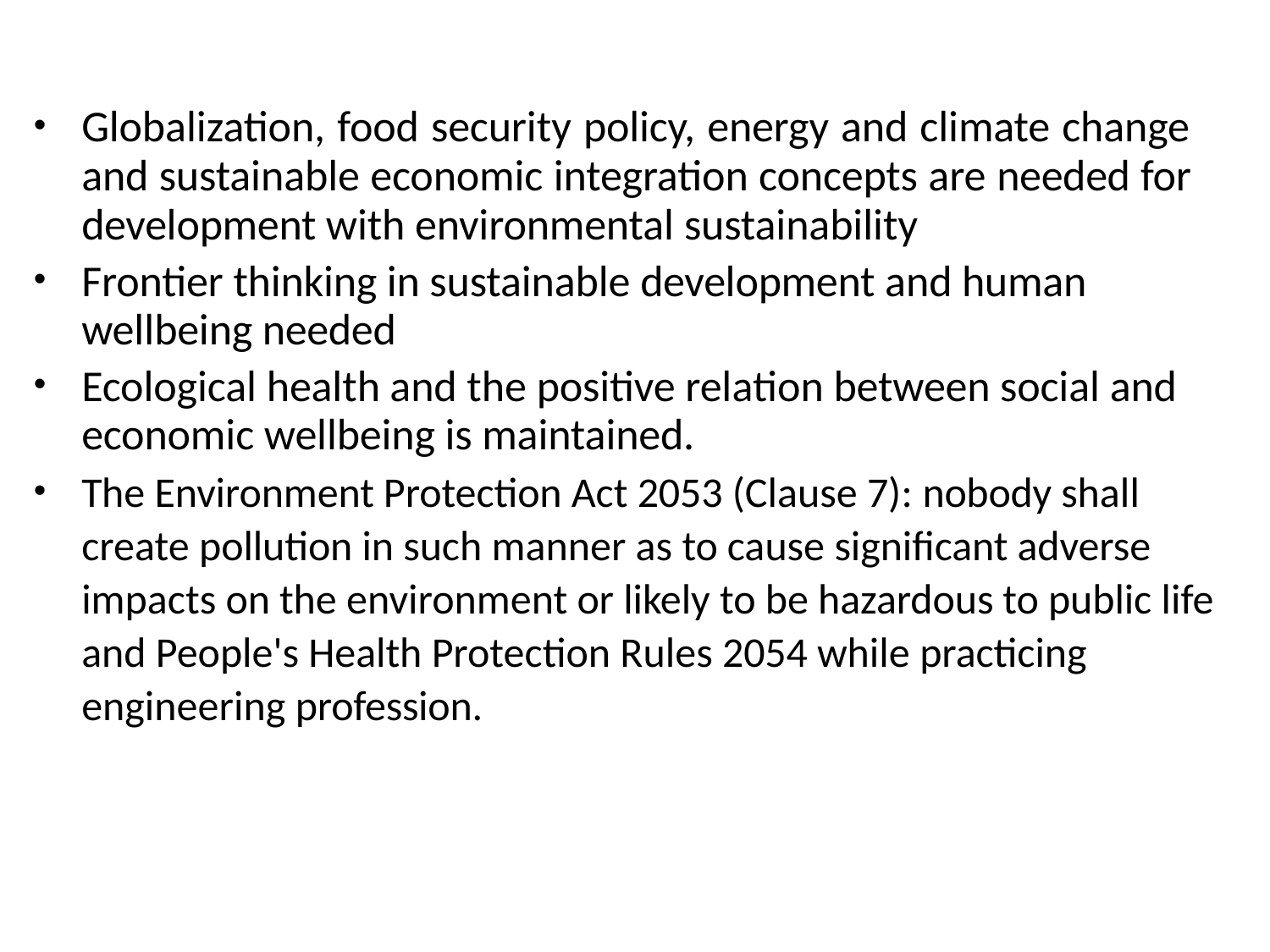

Globalization, food security policy, energy and climate change  and sustainable economic integration concepts are needed for  development with environmental sustainability
Frontier thinking in sustainable development and human  wellbeing needed
Ecological health and the positive relation between social and  economic wellbeing is maintained.
The Environment Protection Act 2053 (Clause 7): nobody shall  create pollution in such manner as to cause significant adverse  impacts on the environment or likely to be hazardous to public life  and People's Health Protection Rules 2054 while practicing  engineering profession.